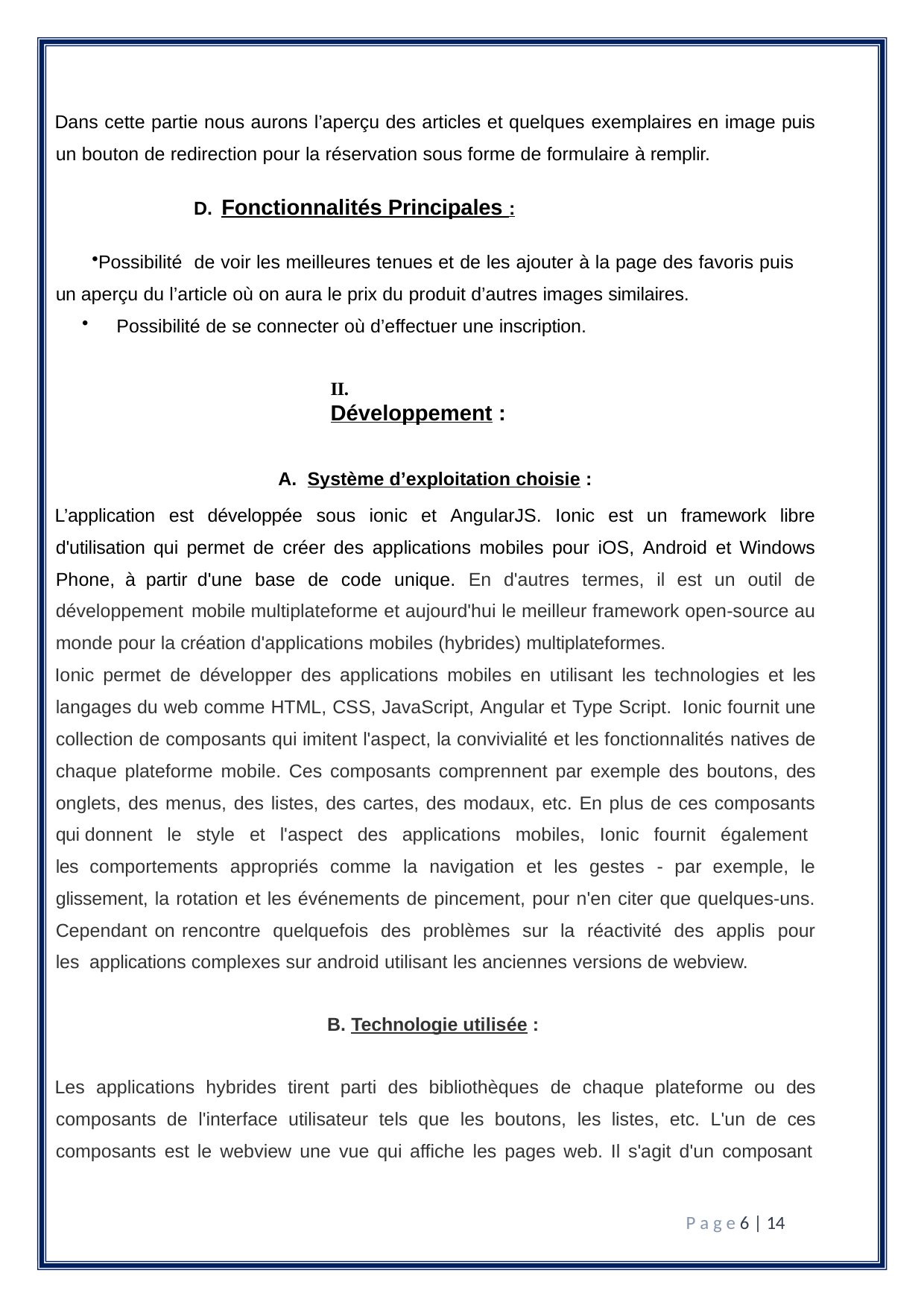

Dans cette partie nous aurons l’aperçu des articles et quelques exemplaires en image puis un bouton de redirection pour la réservation sous forme de formulaire à remplir.

D. Fonctionnalités Principales :
Possibilité de voir les meilleures tenues et de les ajouter à la page des favoris puis un aperçu du l’article où on aura le prix du produit d’autres images similaires.
Possibilité de se connecter où d’effectuer une inscription.

II.	Développement :

Système d’exploitation choisie :
L’application est développée sous ionic et AngularJS. Ionic est un framework libre d'utilisation qui permet de créer des applications mobiles pour iOS, Android et Windows Phone, à partir d'une base de code unique. En d'autres termes, il est un outil de développement mobile multiplateforme et aujourd'hui le meilleur framework open-source au monde pour la création d'applications mobiles (hybrides) multiplateformes.
Ionic permet de développer des applications mobiles en utilisant les technologies et les langages du web comme HTML, CSS, JavaScript, Angular et Type Script. Ionic fournit une collection de composants qui imitent l'aspect, la convivialité et les fonctionnalités natives de chaque plateforme mobile. Ces composants comprennent par exemple des boutons, des onglets, des menus, des listes, des cartes, des modaux, etc. En plus de ces composants qui donnent  le  style  et  l'aspect  des  applications  mobiles,  Ionic  fournit  également  les comportements appropriés comme la navigation et les gestes - par exemple, le glissement, la rotation et les événements de pincement, pour n'en citer que quelques-uns. Cependant on rencontre quelquefois des problèmes sur la réactivité des applis pour les applications complexes sur android utilisant les anciennes versions de webview.

Technologie utilisée :

Les applications hybrides tirent parti des bibliothèques de chaque plateforme ou des composants de l'interface utilisateur tels que les boutons, les listes, etc. L'un de ces composants est le webview une vue qui affiche les pages web. Il s'agit d'un composant
P a g e 6 | 14